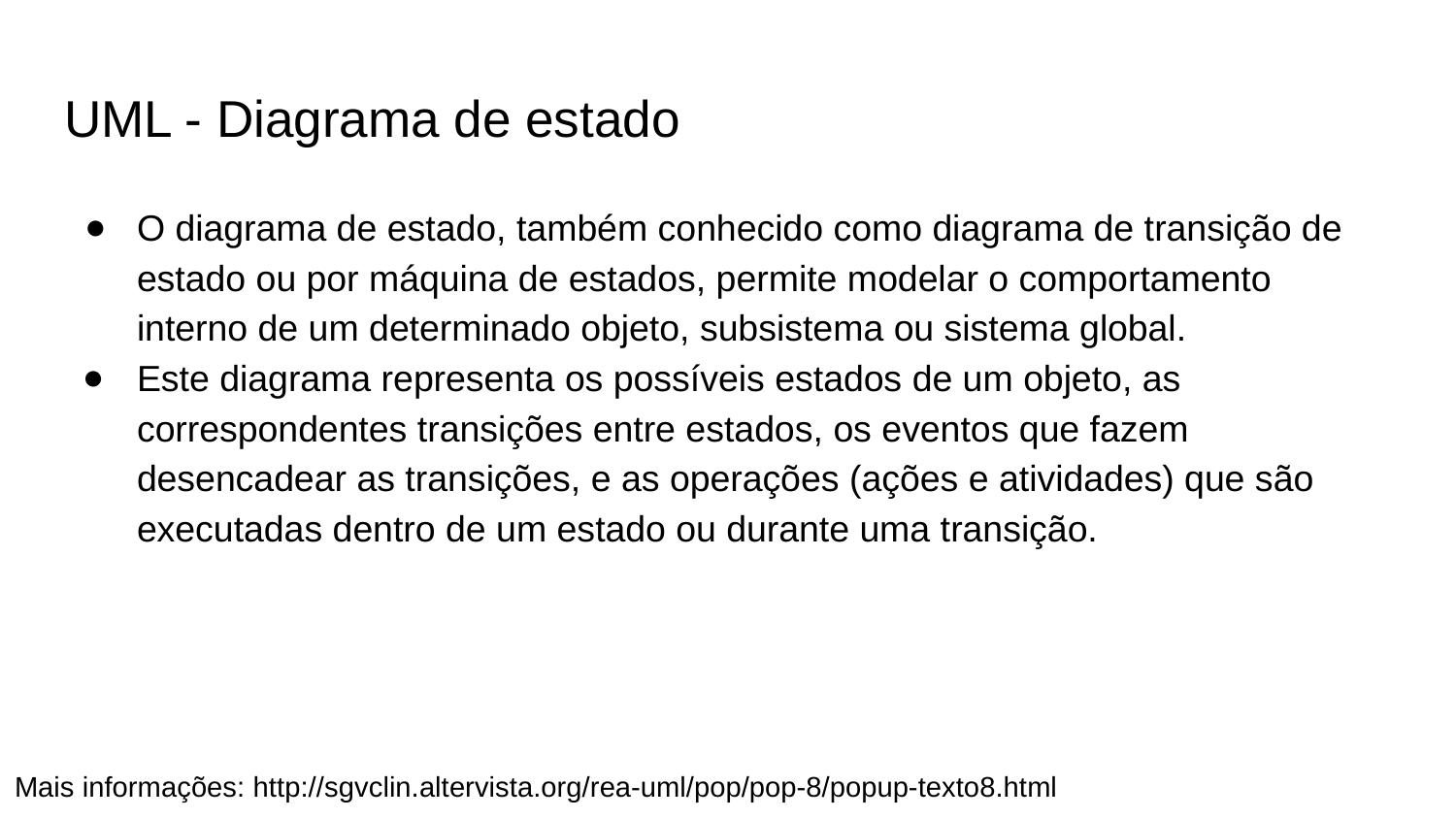

# UML - Diagrama de estado
O diagrama de estado, também conhecido como diagrama de transição de estado ou por máquina de estados, permite modelar o comportamento interno de um determinado objeto, subsistema ou sistema global.
Este diagrama representa os possíveis estados de um objeto, as correspondentes transições entre estados, os eventos que fazem desencadear as transições, e as operações (ações e atividades) que são executadas dentro de um estado ou durante uma transição.
Mais informações: http://sgvclin.altervista.org/rea-uml/pop/pop-8/popup-texto8.html